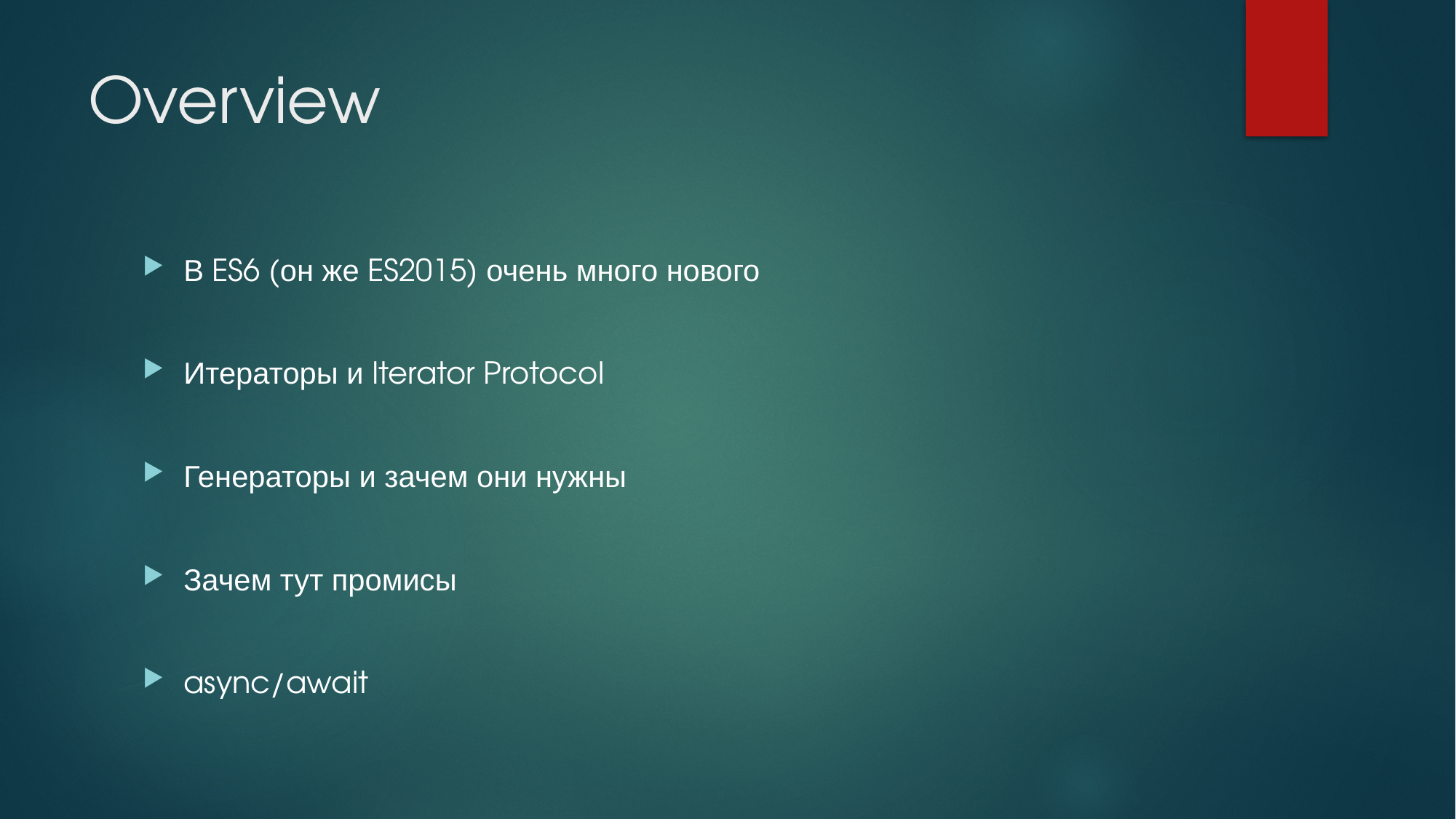

# Overview
В ES6 (он же ES2015) очень много нового

Итераторы и Iterator Protocol

Генераторы и зачем они нужны

Зачем тут промисы

async/await